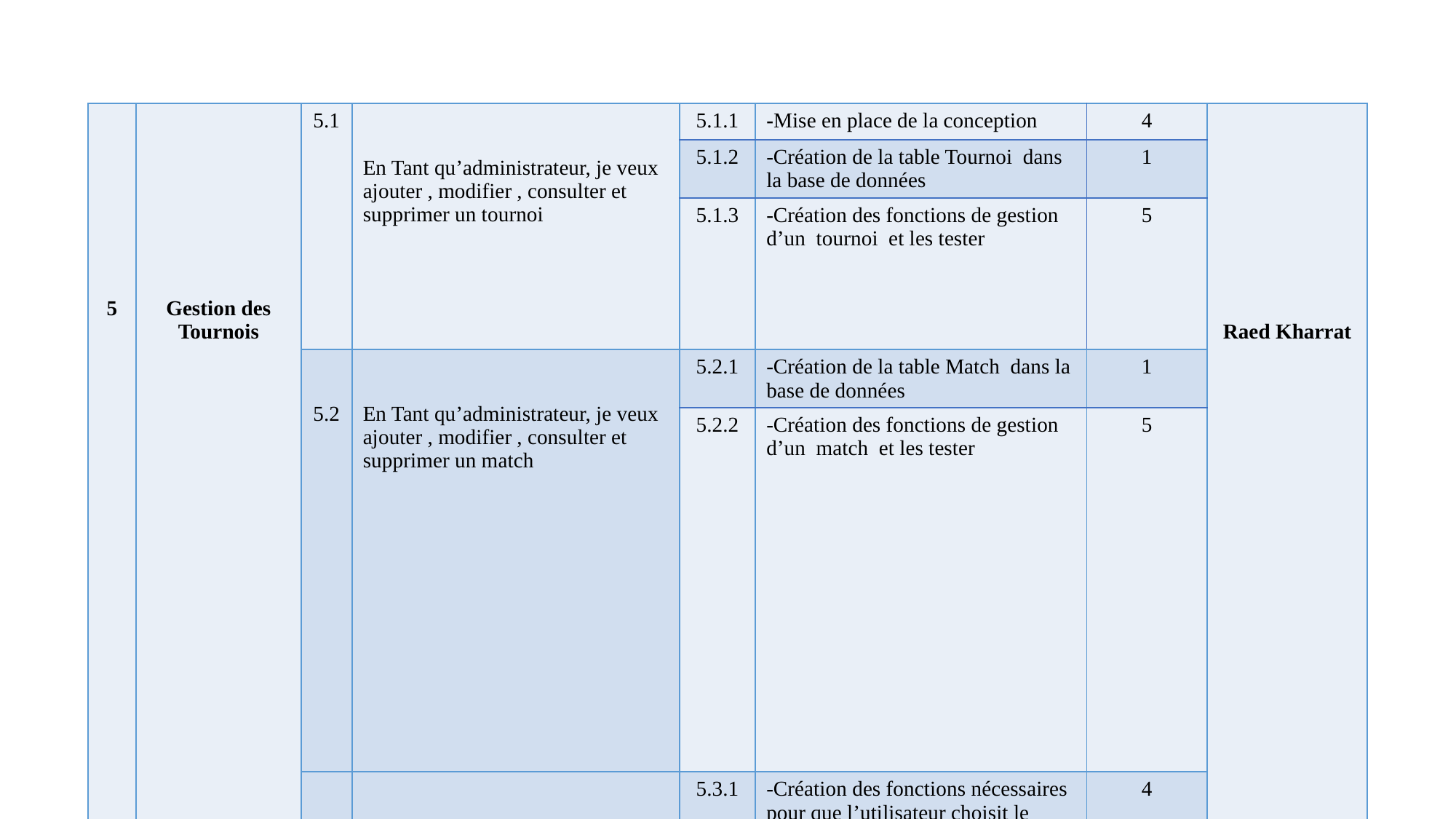

| 5 | Gestion des Tournois | 5.1 | En Tant qu’administrateur, je veux ajouter , modifier , consulter et supprimer un tournoi | 5.1.1 | -Mise en place de la conception | 4 | Raed Kharrat |
| --- | --- | --- | --- | --- | --- | --- | --- |
|  |  |  |  | 5.1.2 | -Création de la table Tournoi dans la base de données | 1 |  |
|  |  |  |  | 5.1.3 | -Création des fonctions de gestion d’un tournoi et les tester | 5 |  |
|  |  | 5.2 | En Tant qu’administrateur, je veux ajouter , modifier , consulter et supprimer un match | 5.2.1 | -Création de la table Match dans la base de données | 1 |  |
|  |  |  |  | 5.2.2 | -Création des fonctions de gestion d’un match et les tester | 5 |  |
|  |  | 5.3 | En tant qu’utilisateur , je veux participer a un tournoi | 5.3.1 | -Création des fonctions nécessaires pour que l’utilisateur choisit le tournoi et le match a participer | 4 |  |
|  |  |  |  | 5.3.2 | -Test du fonctionnalité et ajout au GitHub | 1 |  |